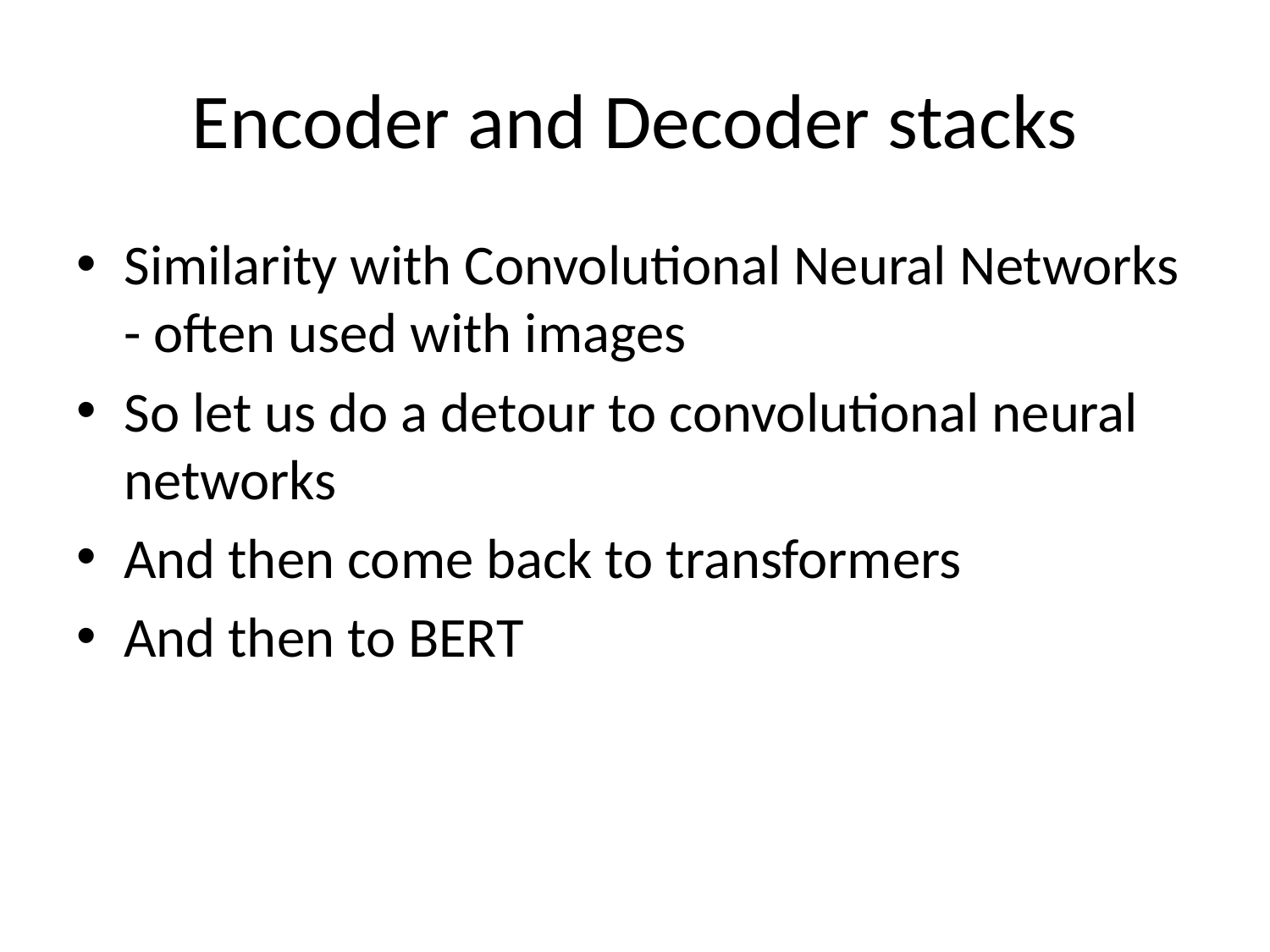

# Encoder and Decoder stacks
Similarity with Convolutional Neural Networks  - often used with images
So let us do a detour to convolutional neural networks
And then come back to transformers
And then to BERT